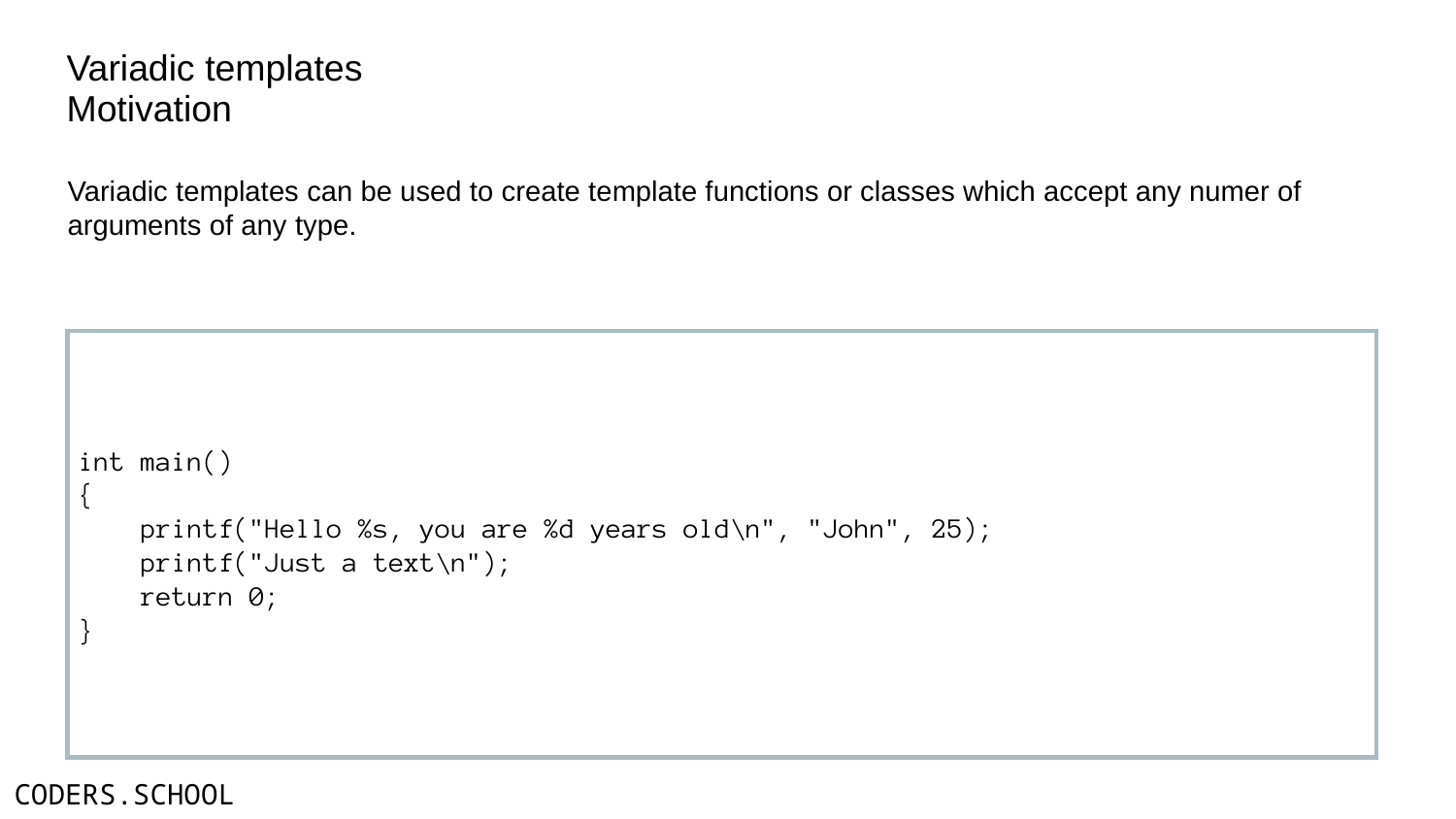

Variadic templates
Motivation
Variadic templates can be used to create template functions or classes which accept any numer of arguments of any type.
int main()
{
    printf("Hello %s, you are %d years old\n", "John", 25);
    printf("Just a text\n");
    return 0;
}